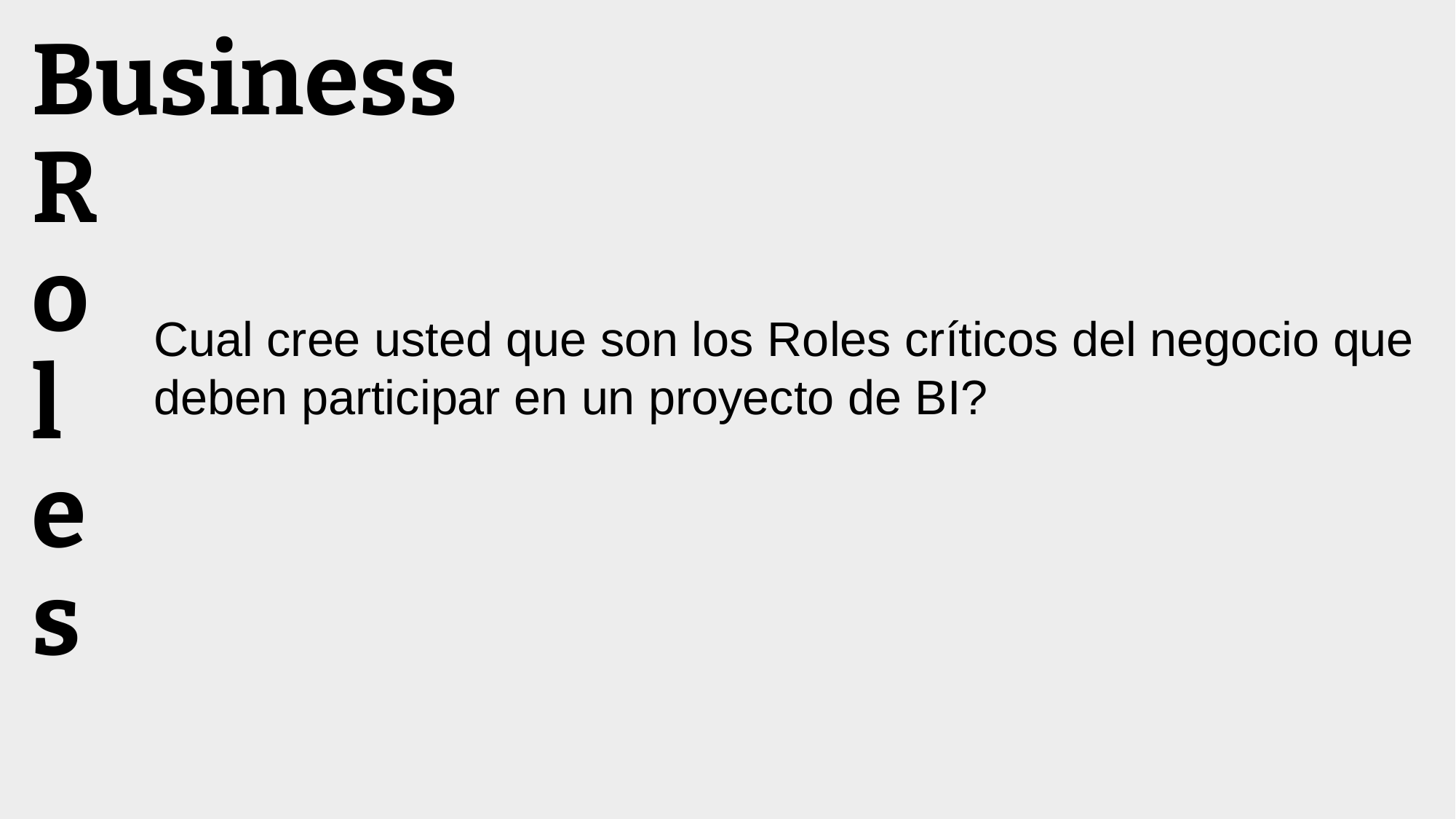

# Business R o l e s
Cual cree usted que son los Roles críticos del negocio que deben participar en un proyecto de BI?